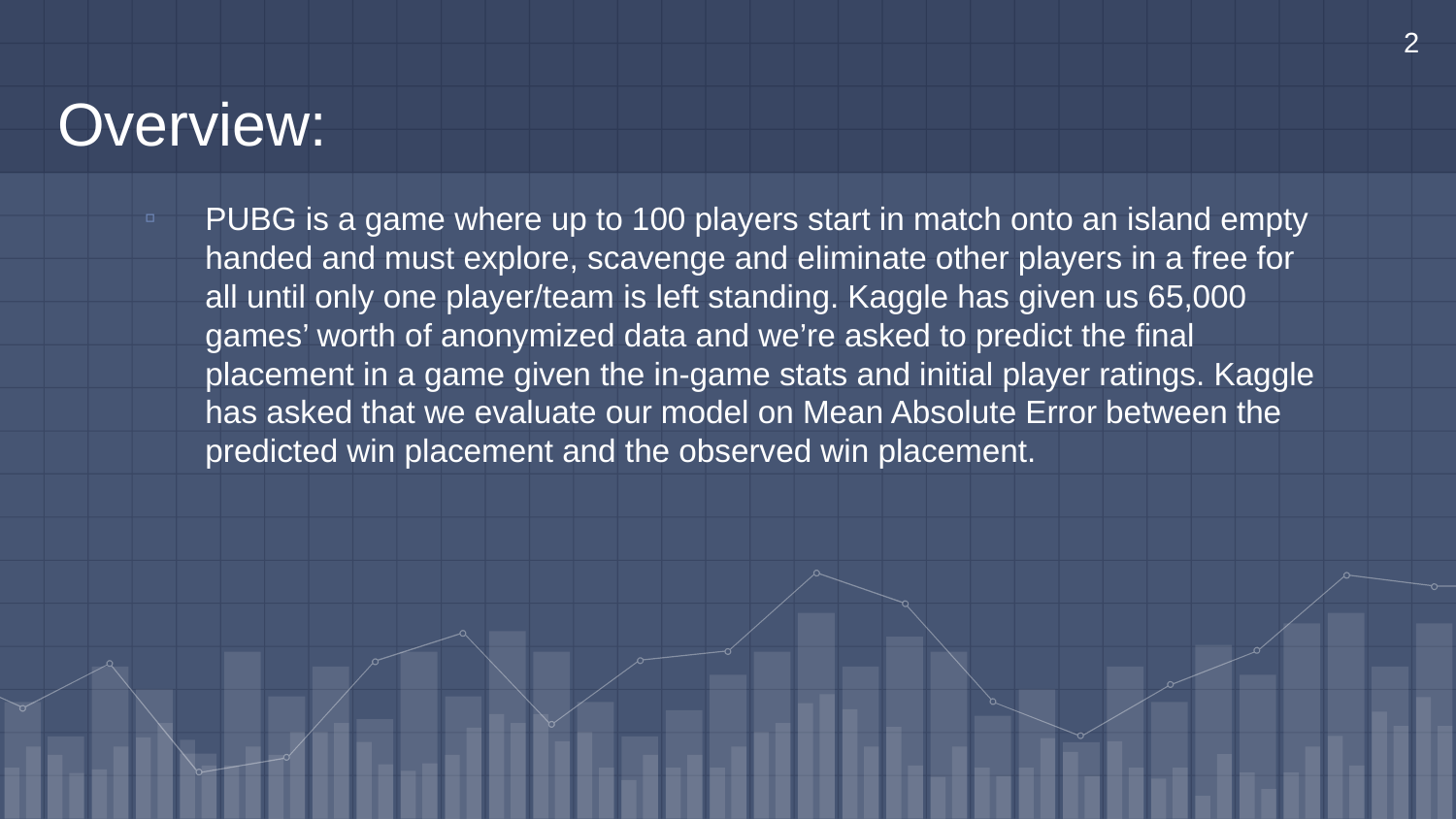

2
# Overview:
PUBG is a game where up to 100 players start in match onto an island empty handed and must explore, scavenge and eliminate other players in a free for all until only one player/team is left standing. Kaggle has given us 65,000 games’ worth of anonymized data and we’re asked to predict the final placement in a game given the in-game stats and initial player ratings. Kaggle has asked that we evaluate our model on Mean Absolute Error between the predicted win placement and the observed win placement.